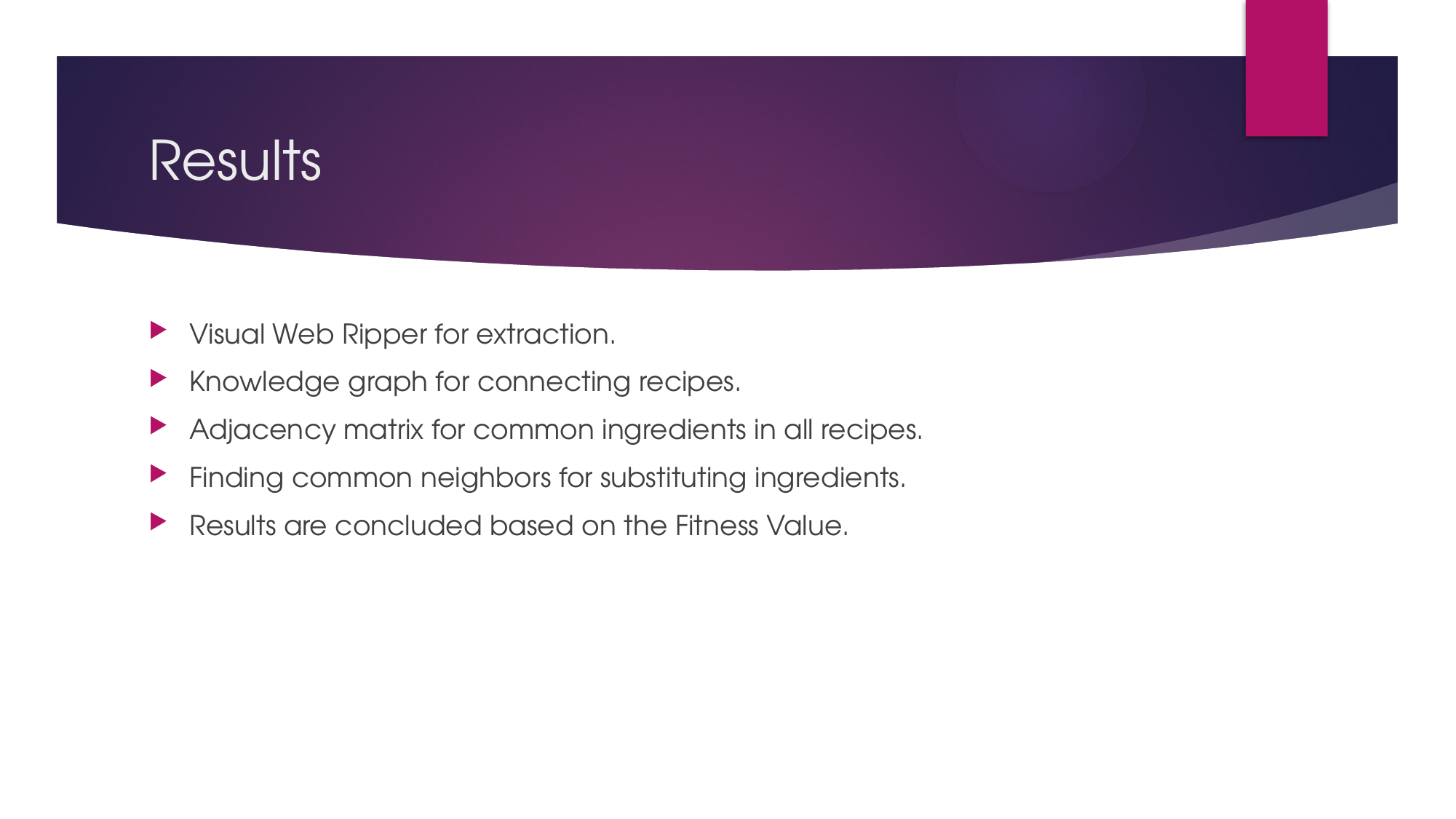

# Results
Visual Web Ripper for extraction.
Knowledge graph for connecting recipes.
Adjacency matrix for common ingredients in all recipes.
Finding common neighbors for substituting ingredients.
Results are concluded based on the Fitness Value.